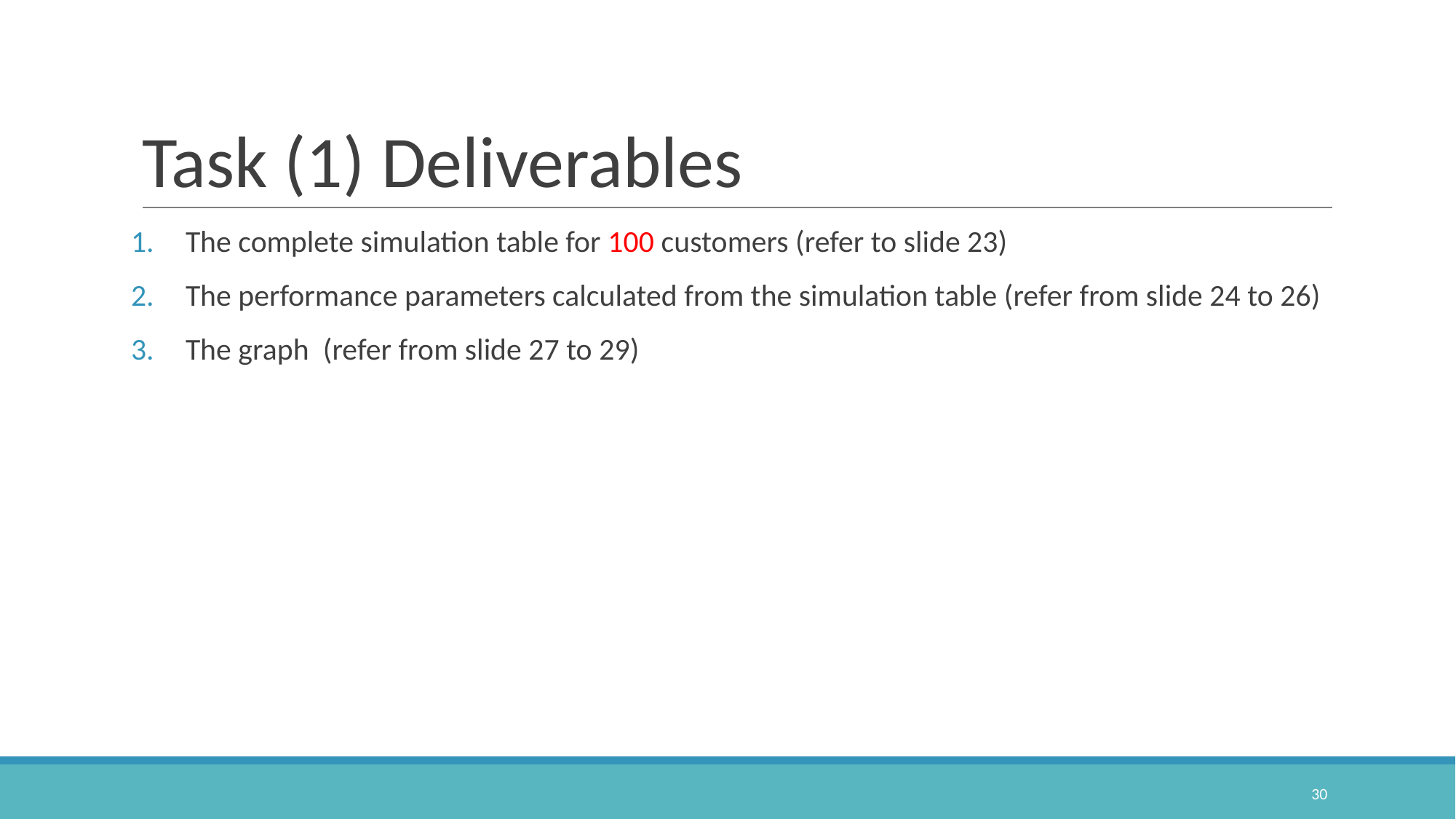

# Task (1) Deliverables
The complete simulation table for 100 customers (refer to slide 23)
The performance parameters calculated from the simulation table (refer from slide 24 to 26)
The graph  (refer from slide 27 to 29)
30